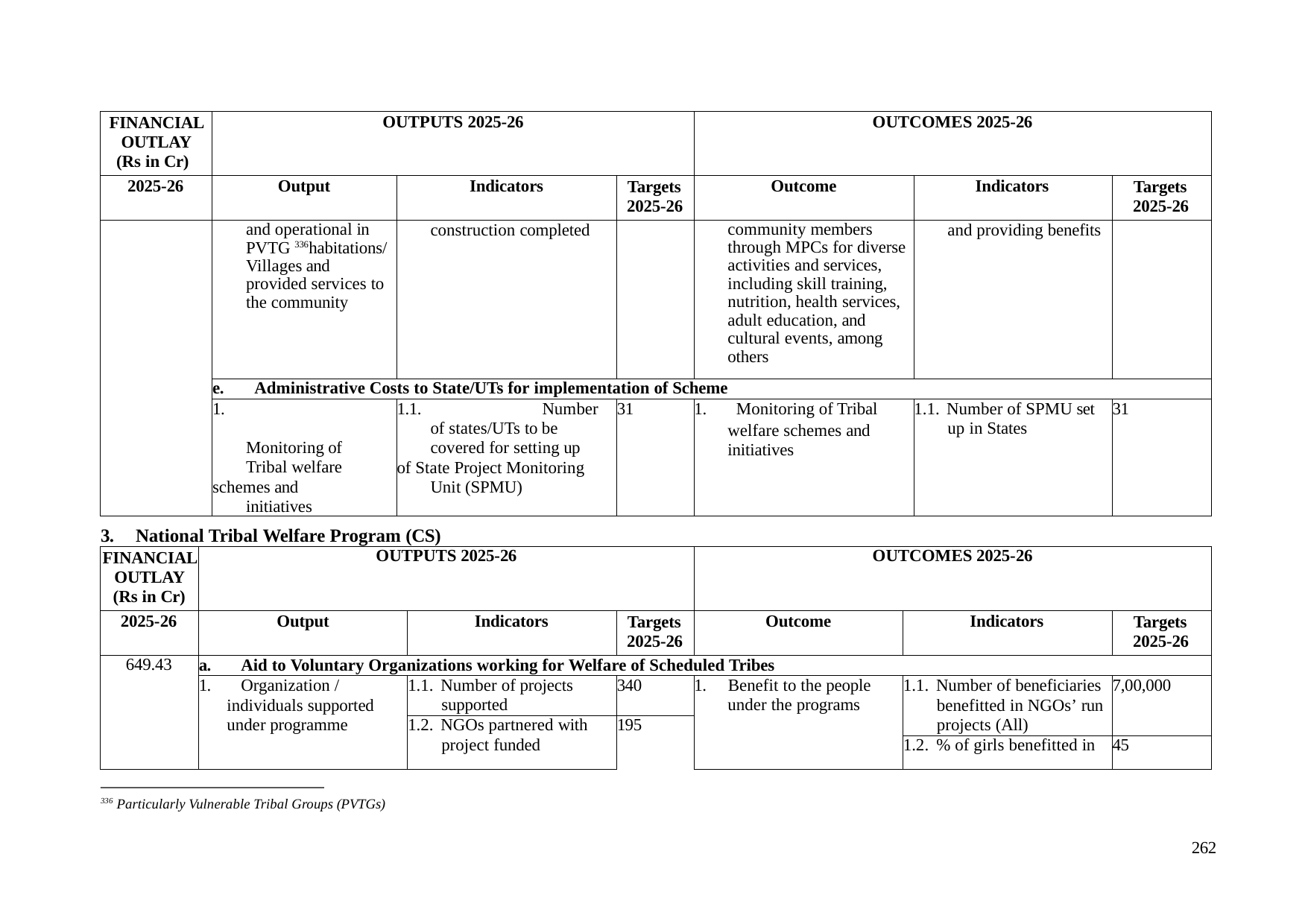

| FINANCIAL OUTLAY (Rs in Cr) | OUTPUTS 2025-26 |  |  | OUTCOMES 2025-26 |  |  |
| --- | --- | --- | --- | --- | --- | --- |
| 2025-26 | Output | Indicators | Targets 2025-26 | Outcome | Indicators | Targets 2025-26 |
|  | and operational in PVTG 336habitations/ Villages and provided services to the community | construction completed |  | community members through MPCs for diverse activities and services, including skill training, nutrition, health services, adult education, and cultural events, among others | and providing benefits |  |
|  | e. Administrative Costs to State/UTs for implementation of Scheme |  |  |  |  |  |
|  | 1. Monitoring of Tribal welfare schemes and initiatives | 1.1. Number of states/UTs to be covered for setting up of State Project Monitoring Unit (SPMU) | 31 | 1. Monitoring of Tribal welfare schemes and initiatives | 1.1. Number of SPMU set up in States | 31 |
3.	National Tribal Welfare Program (CS)
| FINANCIAL OUTLAY (Rs in Cr) | OUTPUTS 2025-26 |  |  | OUTCOMES 2025-26 |  |  |
| --- | --- | --- | --- | --- | --- | --- |
| 2025-26 | Output | Indicators | Targets 2025-26 | Outcome | Indicators | Targets 2025-26 |
| 649.43 | a. Aid to Voluntary Organizations working for Welfare of Scheduled Tribes |  |  |  |  |  |
|  | 1. Organization / individuals supported under programme | 1.1. Number of projects supported | 340 | 1. Benefit to the people under the programs | 1.1. Number of beneficiaries benefitted in NGOs’ run projects (All) | 7,00,000 |
|  |  | 1.2. NGOs partnered with project funded | 195 |  |  |  |
|  |  |  |  |  | 1.2. % of girls benefitted in | 45 |

336 Particularly Vulnerable Tribal Groups (PVTGs)
262